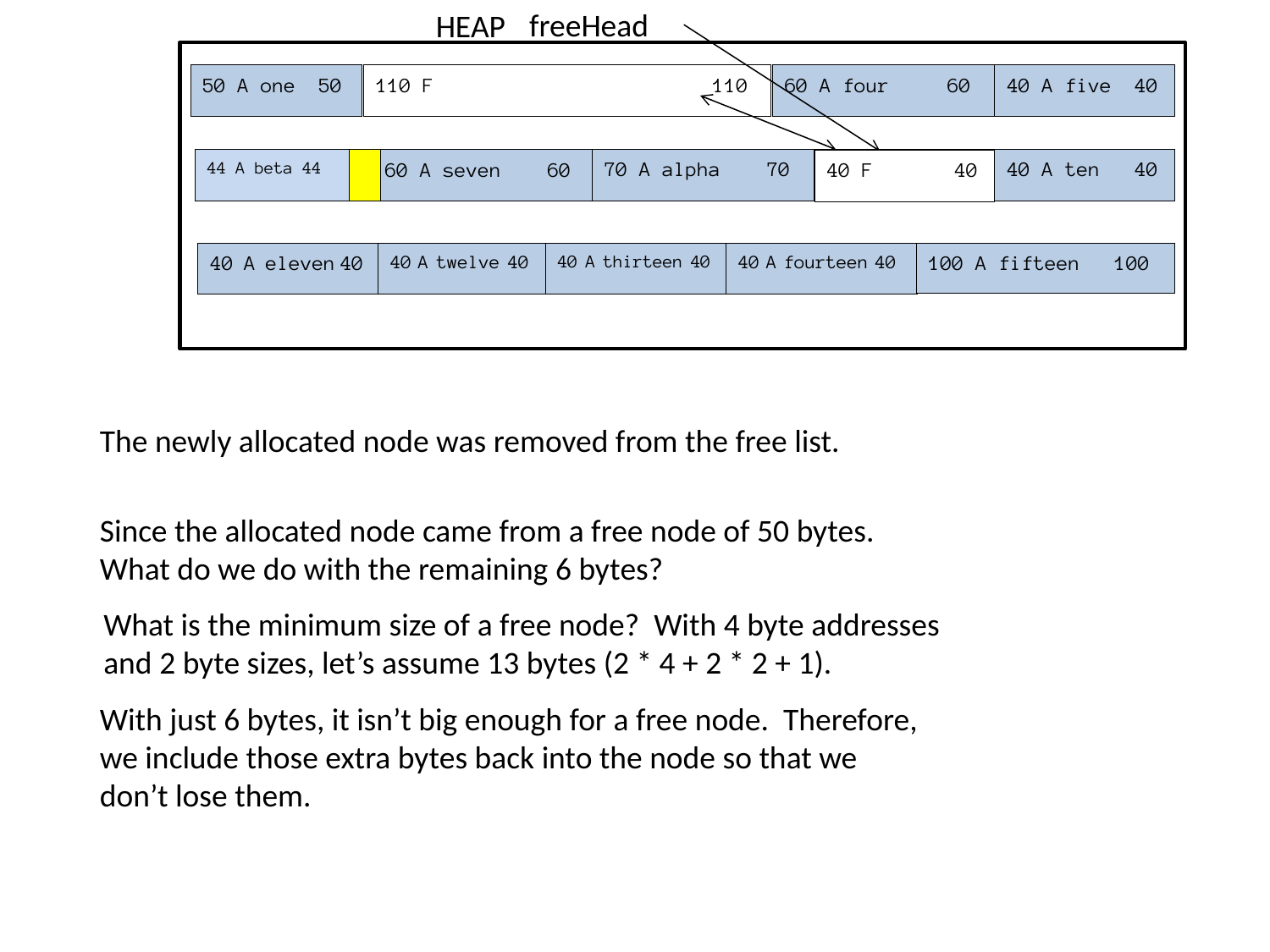

HEAP
freeHead

110 F                        110
50 A one  50
60 A four     60
40 A five  40
70 A alpha    70
40 A ten   40
60 A seven    60
110 F                        110
44 A beta 44

40 F       40
40 A fourteen 40
100 A fifteen   100
40 A eleven 40
40 A twelve 40
40 A thirteen 40
The newly allocated node was removed from the free list.
Since the allocated node came from a free node of 50 bytes.  What do we do with the remaining 6 bytes?
What is the minimum size of a free node?  With 4 byte addresses and 2 byte sizes, let’s assume 13 bytes (2 * 4 + 2 * 2 + 1).
With just 6 bytes, it isn’t big enough for a free node.  Therefore, we include those extra bytes back into the node so that we don’t lose them.